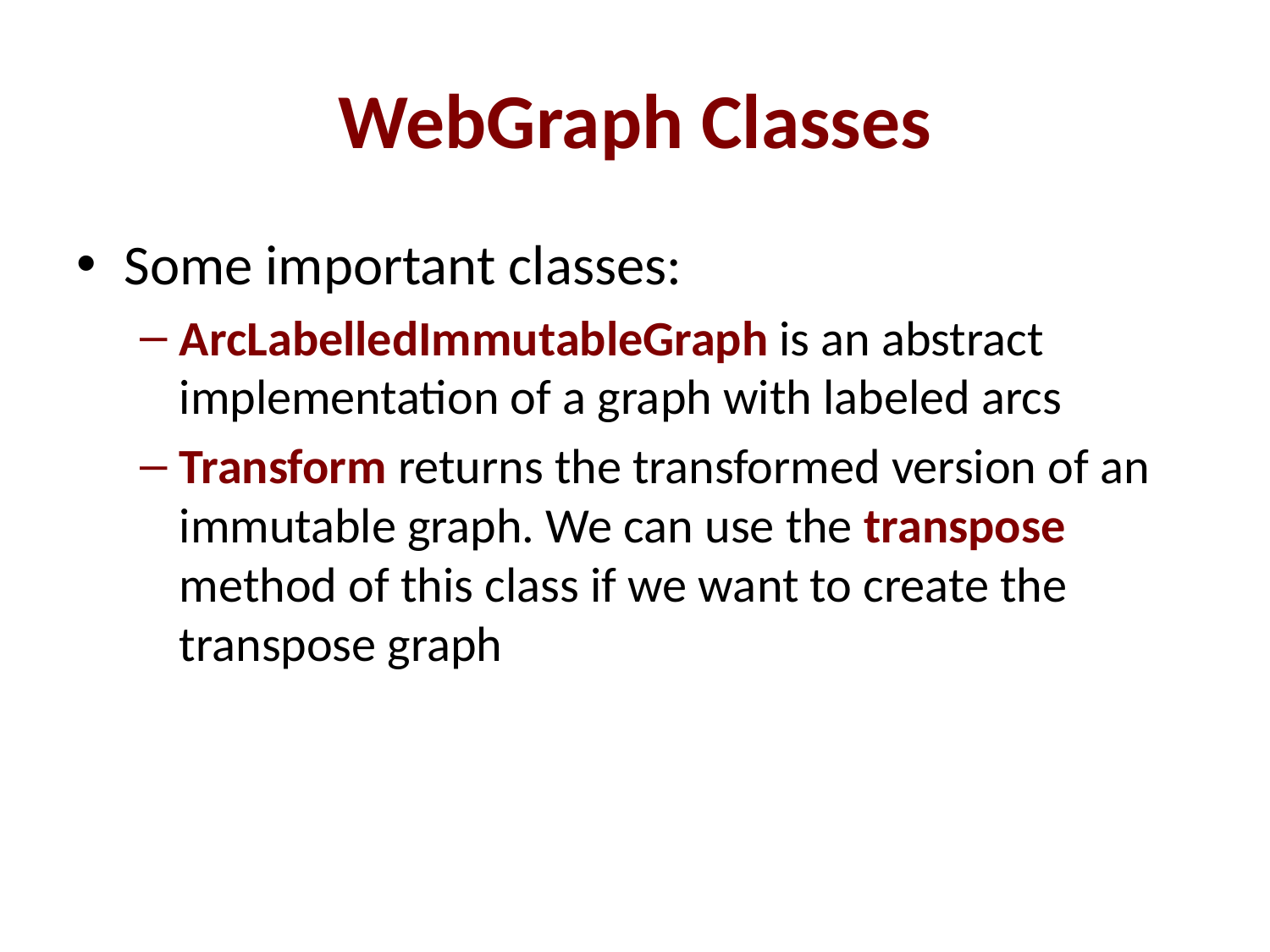

# WebGraph Classes
Some important classes:
ArcLabelledImmutableGraph is an abstract implementation of a graph with labeled arcs
Transform returns the transformed version of an immutable graph. We can use the transpose  method of this class if we want to create the transpose graph